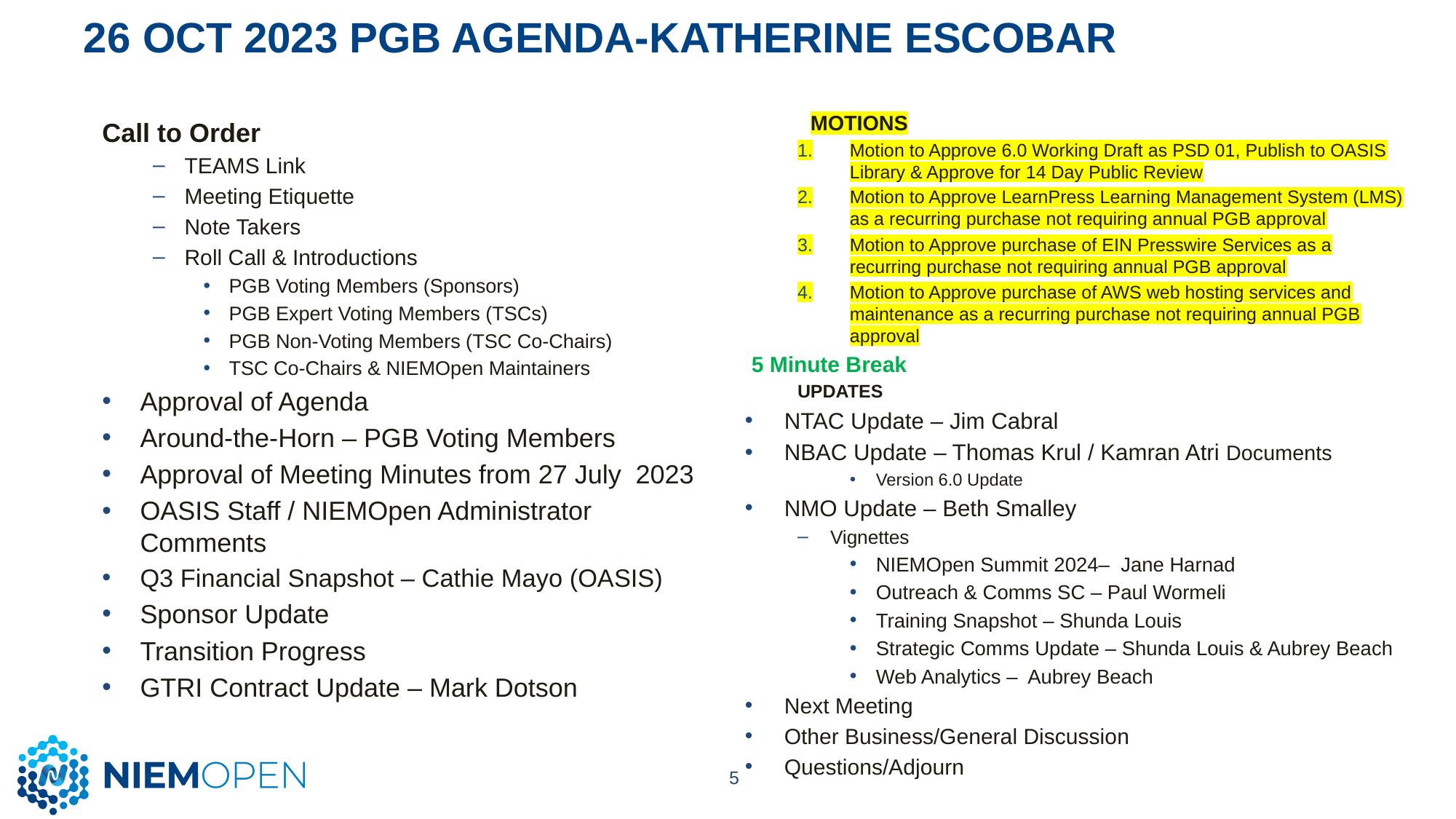

# 26 Oct 2023 PGB Agenda-Katherine Escobar

	MOTIONS
Motion to Approve 6.0 Working Draft as PSD 01, Publish to OASIS Library & Approve for 14 Day Public Review
Motion to Approve LearnPress Learning Management System (LMS) as a recurring purchase not requiring annual PGB approval
Motion to Approve purchase of EIN Presswire Services as a recurring purchase not requiring annual PGB approval
Motion to Approve purchase of AWS web hosting services and maintenance as a recurring purchase not requiring annual PGB approval
5 Minute Break
UPDATES
NTAC Update – Jim Cabral
NBAC Update – Thomas Krul / Kamran Atri Documents
Version 6.0 Update
NMO Update – Beth Smalley
Vignettes
NIEMOpen Summit 2024–  Jane Harnad
Outreach & Comms SC – Paul Wormeli
Training Snapshot – Shunda Louis
Strategic Comms Update – Shunda Louis & Aubrey Beach
Web Analytics –  Aubrey Beach
Next Meeting
Other Business/General Discussion
Questions/Adjourn
Call to Order
TEAMS Link
Meeting Etiquette
Note Takers
Roll Call & Introductions
PGB Voting Members (Sponsors)
PGB Expert Voting Members (TSCs)
PGB Non-Voting Members (TSC Co-Chairs)
TSC Co-Chairs & NIEMOpen Maintainers
Approval of Agenda
Around-the-Horn – PGB Voting Members
Approval of Meeting Minutes from 27 July  2023
OASIS Staff / NIEMOpen Administrator Comments
Q3 Financial Snapshot – Cathie Mayo (OASIS)
Sponsor Update
Transition Progress
GTRI Contract Update – Mark Dotson

5